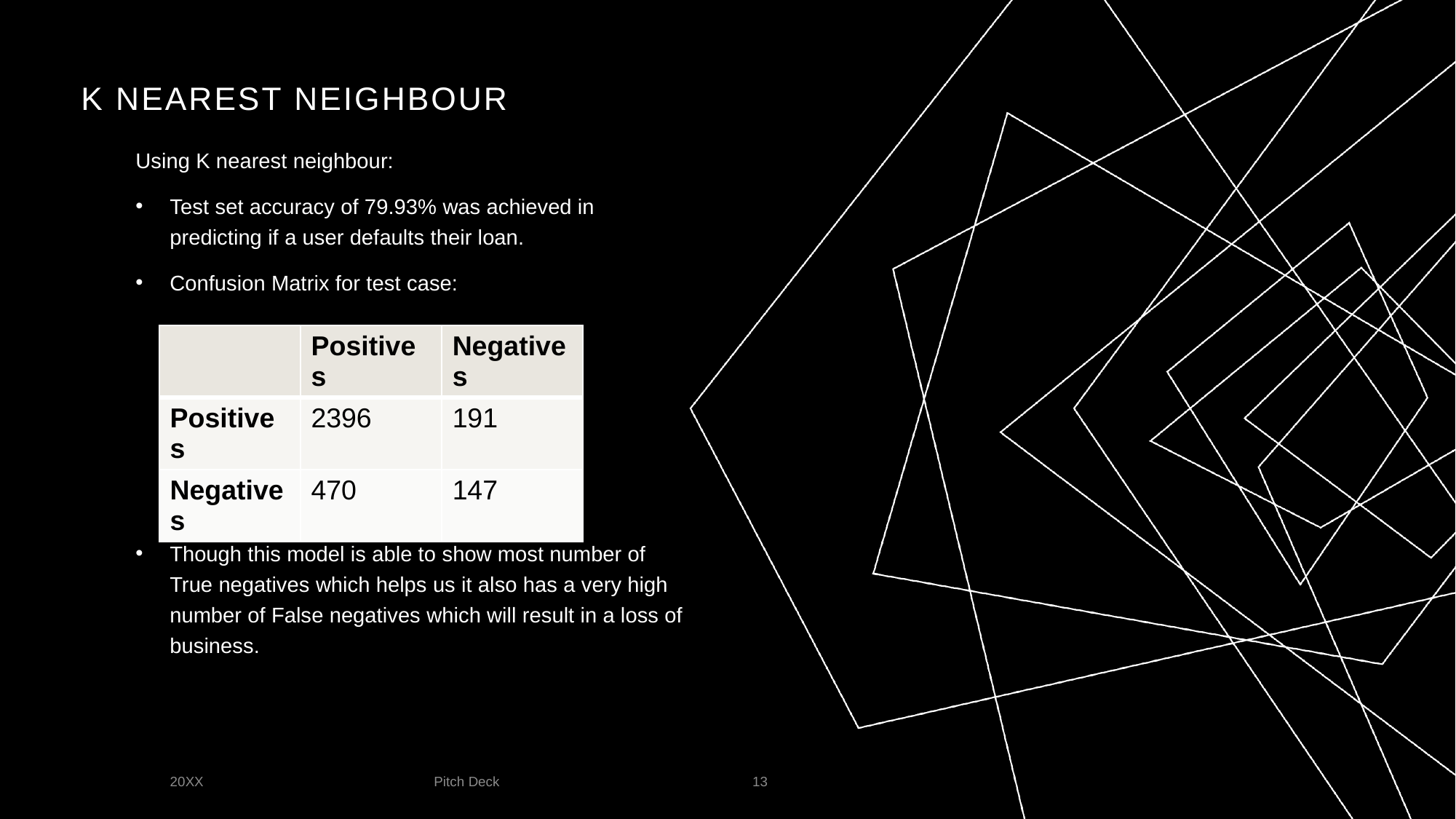

# K nearest neighbour
Using K nearest neighbour:
Test set accuracy of 79.93% was achieved in predicting if a user defaults their loan.
Confusion Matrix for test case:

Though this model is able to show most number of True negatives which helps us it also has a very high number of False negatives which will result in a loss of business.
|  | Positives | Negatives |
| --- | --- | --- |
| Positives | 2396 | 191 |
| Negatives | 470 | 147 |
Pitch Deck
20XX
13